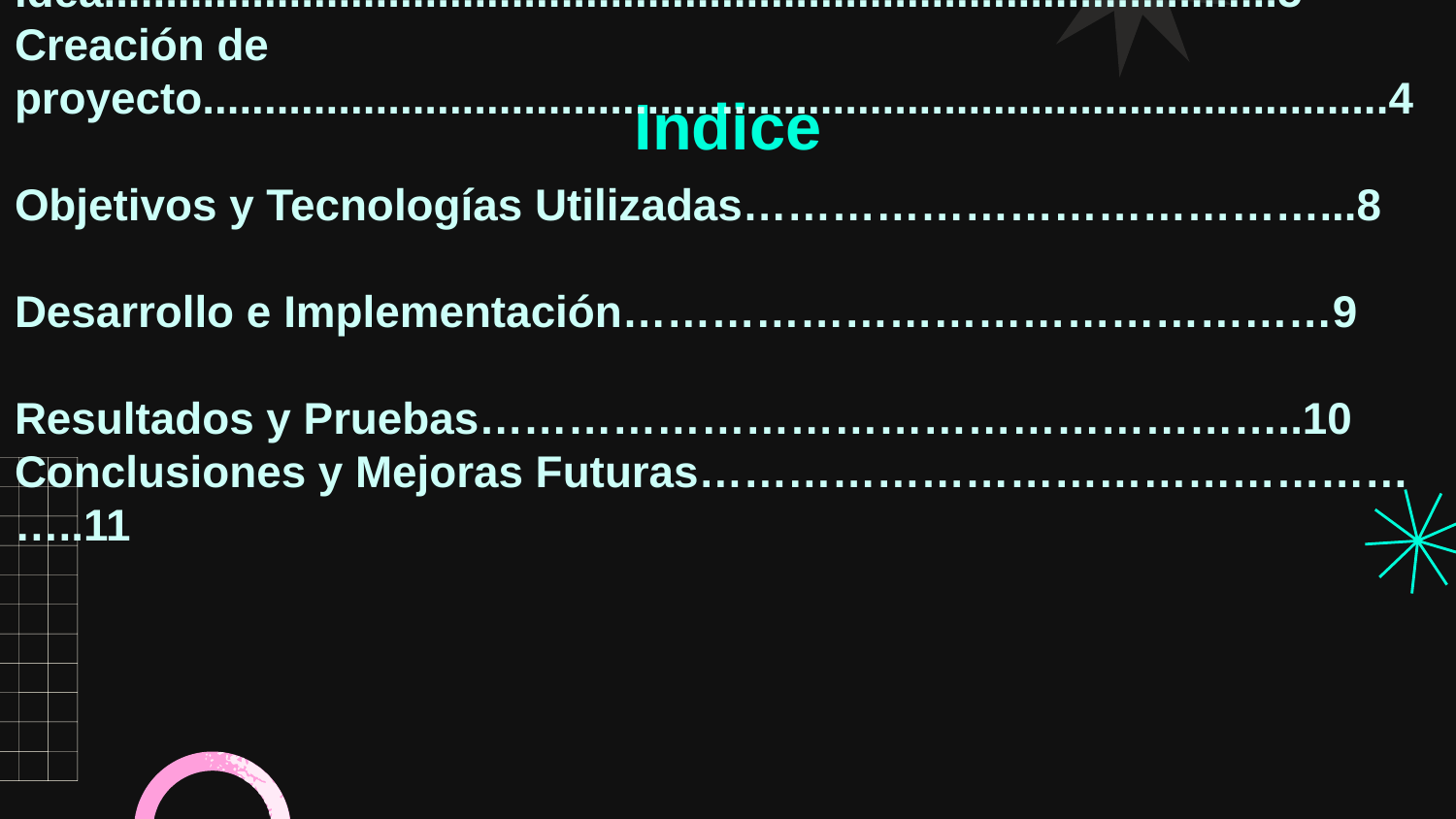

# Indice

Introducción..................................................................................................................3
Justificacion de la idea...............................................................................................5
Creación de proyecto................................................................................................4
	Objetivos y Tecnologías Utilizadas…………………………………...8
	Desarrollo e Implementación…………………………………………9
	Resultados y Pruebas………………………………………………..10
Conclusiones y Mejoras Futuras……………………………………………..11